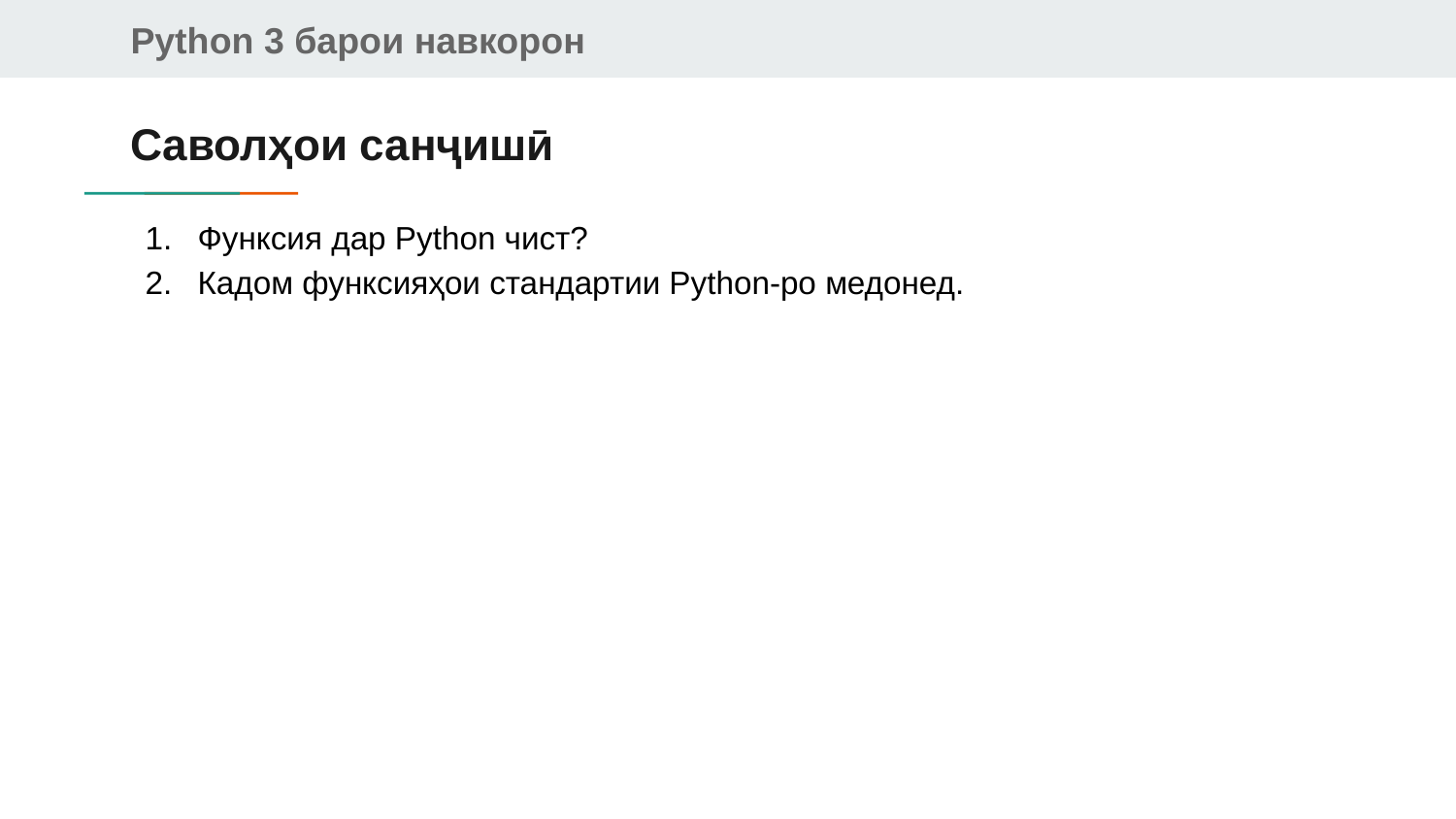

# Саволҳои санҷишӣ
Функсия дар Python чист?
Кадом функсияҳои стандартии Python-ро медонед.